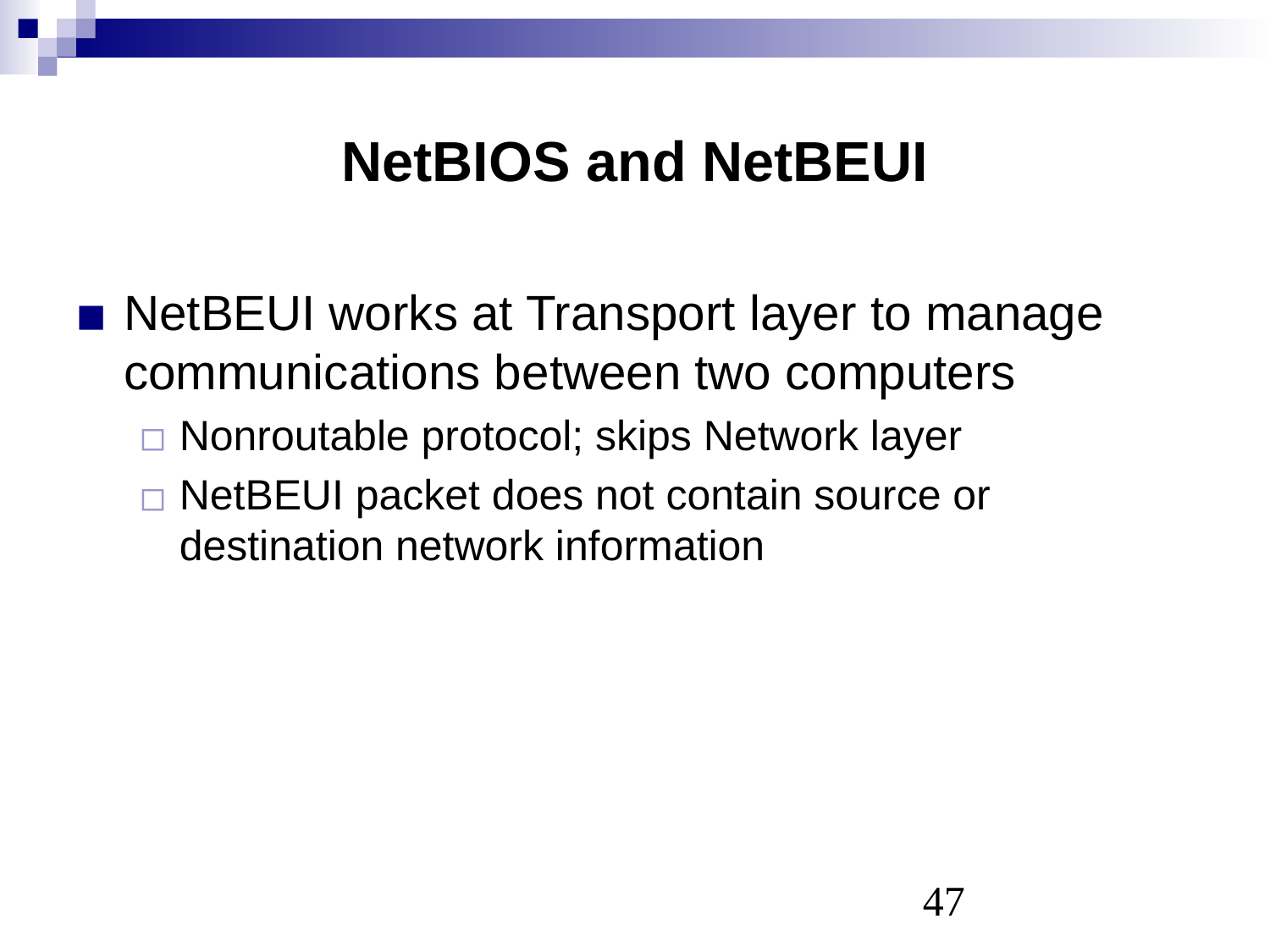

# NetBIOS and NetBEUI
NetBEUI works at Transport layer to manage communications between two computers
Nonroutable protocol; skips Network layer
NetBEUI packet does not contain source or destination network information
47